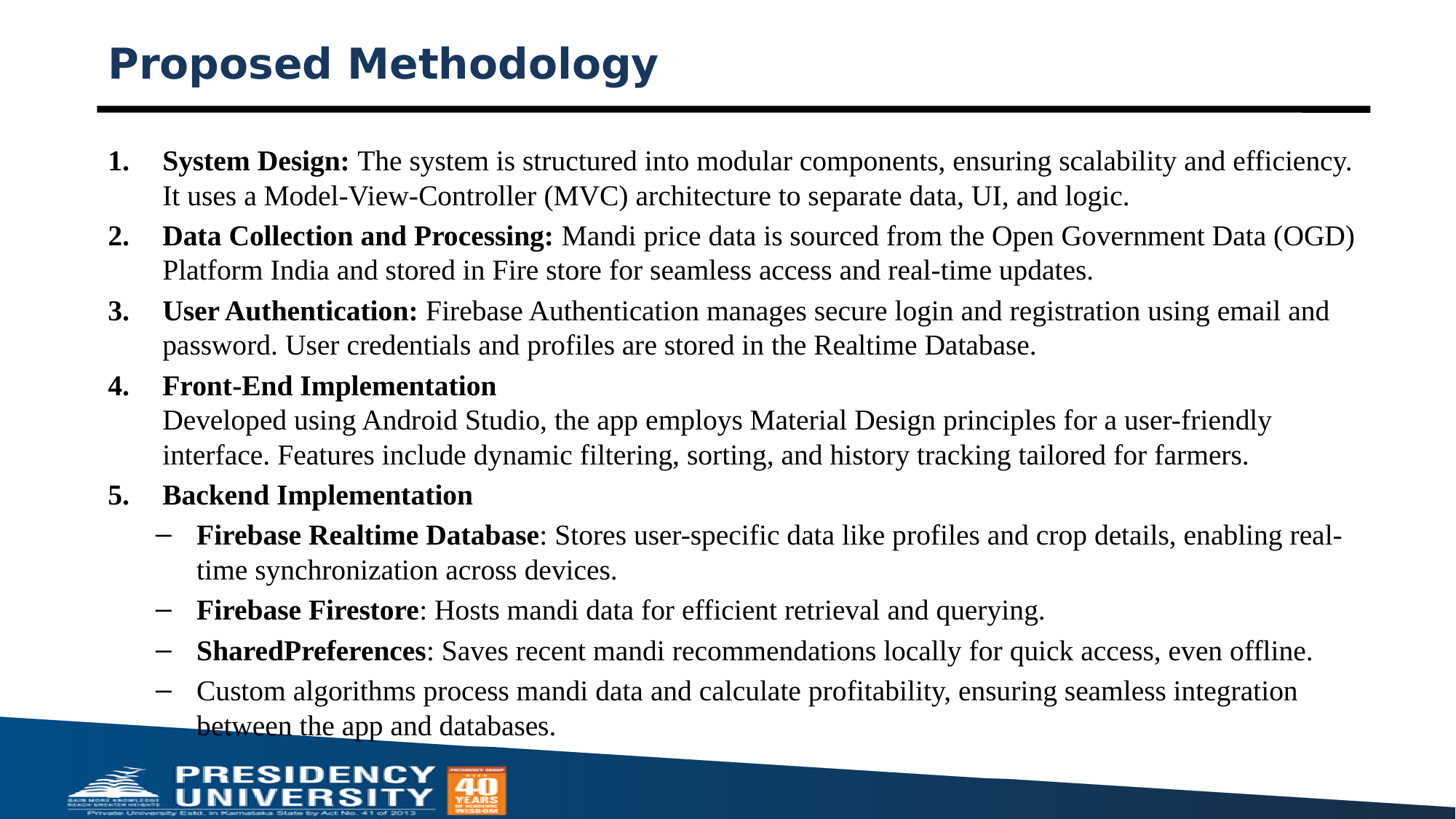

# Proposed Methodology
System Design: The system is structured into modular components, ensuring scalability and efficiency. It uses a Model-View-Controller (MVC) architecture to separate data, UI, and logic.
Data Collection and Processing: Mandi price data is sourced from the Open Government Data (OGD) Platform India and stored in Fire store for seamless access and real-time updates.
User Authentication: Firebase Authentication manages secure login and registration using email and password. User credentials and profiles are stored in the Realtime Database.
Front-End Implementation
Developed using Android Studio, the app employs Material Design principles for a user-friendly interface. Features include dynamic filtering, sorting, and history tracking tailored for farmers.
Backend Implementation
Firebase Realtime Database: Stores user-specific data like profiles and crop details, enabling real-time synchronization across devices.
Firebase Firestore: Hosts mandi data for efficient retrieval and querying.
SharedPreferences: Saves recent mandi recommendations locally for quick access, even offline.
Custom algorithms process mandi data and calculate profitability, ensuring seamless integration between the app and databases.